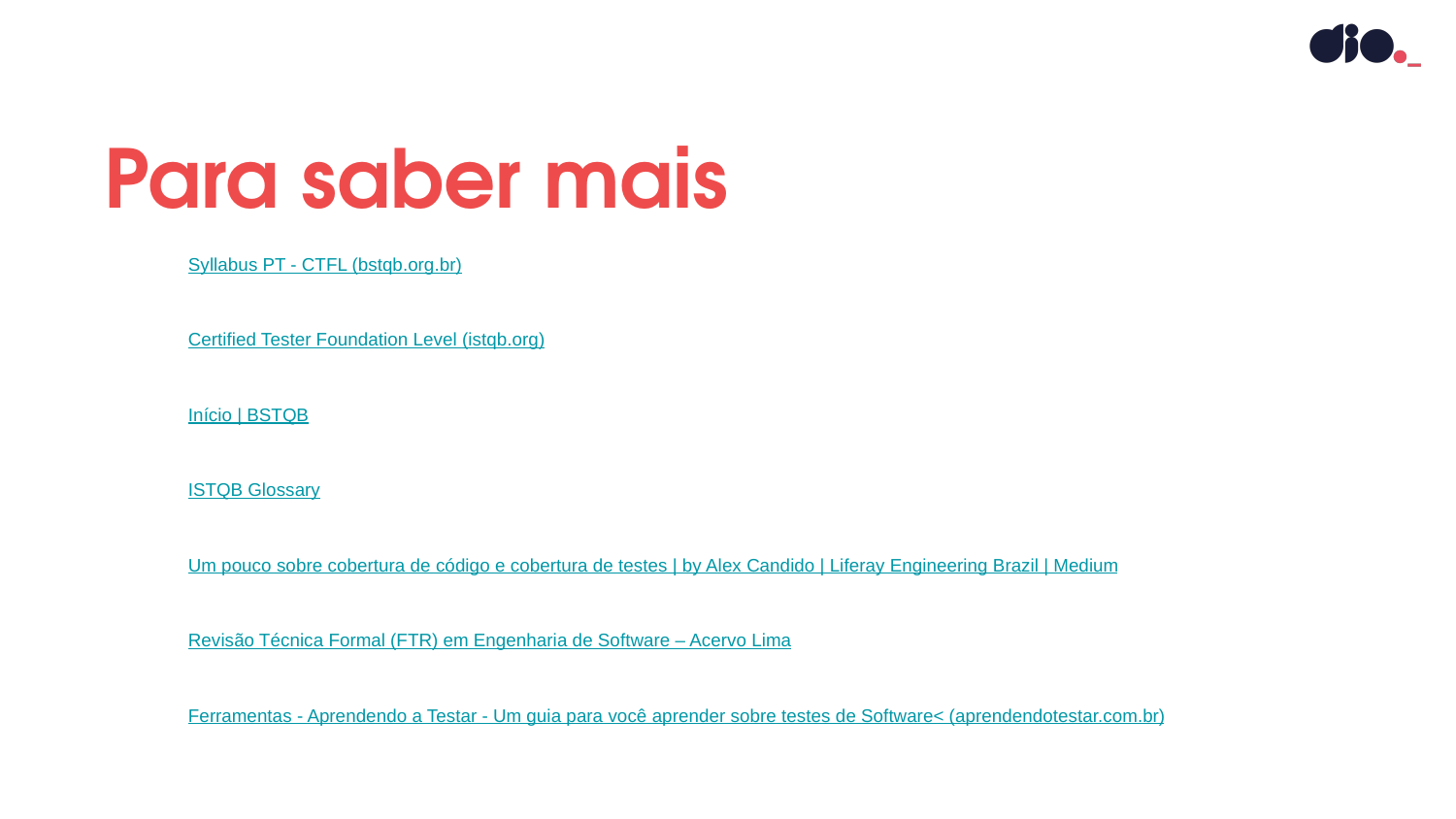

Para saber mais
Syllabus PT - CTFL (bstqb.org.br)

Certified Tester Foundation Level (istqb.org)

Início | BSTQB

ISTQB Glossary

Um pouco sobre cobertura de código e cobertura de testes | by Alex Candido | Liferay Engineering Brazil | Medium

Revisão Técnica Formal (FTR) em Engenharia de Software – Acervo Lima

Ferramentas - Aprendendo a Testar - Um guia para você aprender sobre testes de Software< (aprendendotestar.com.br)